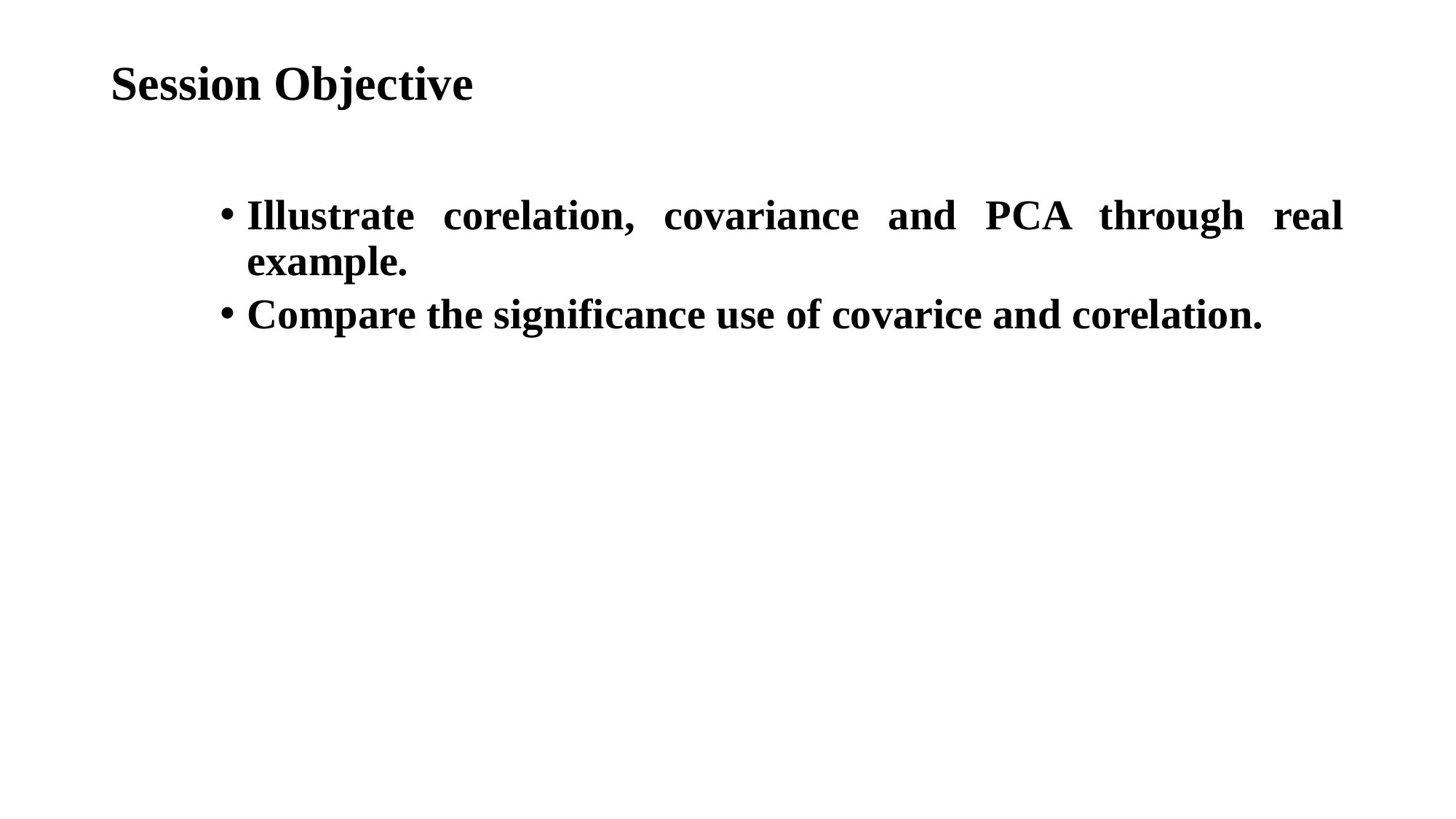

# Session Objective
Illustrate corelation, covariance and PCA through real example.
Compare the significance use of covarice and corelation.